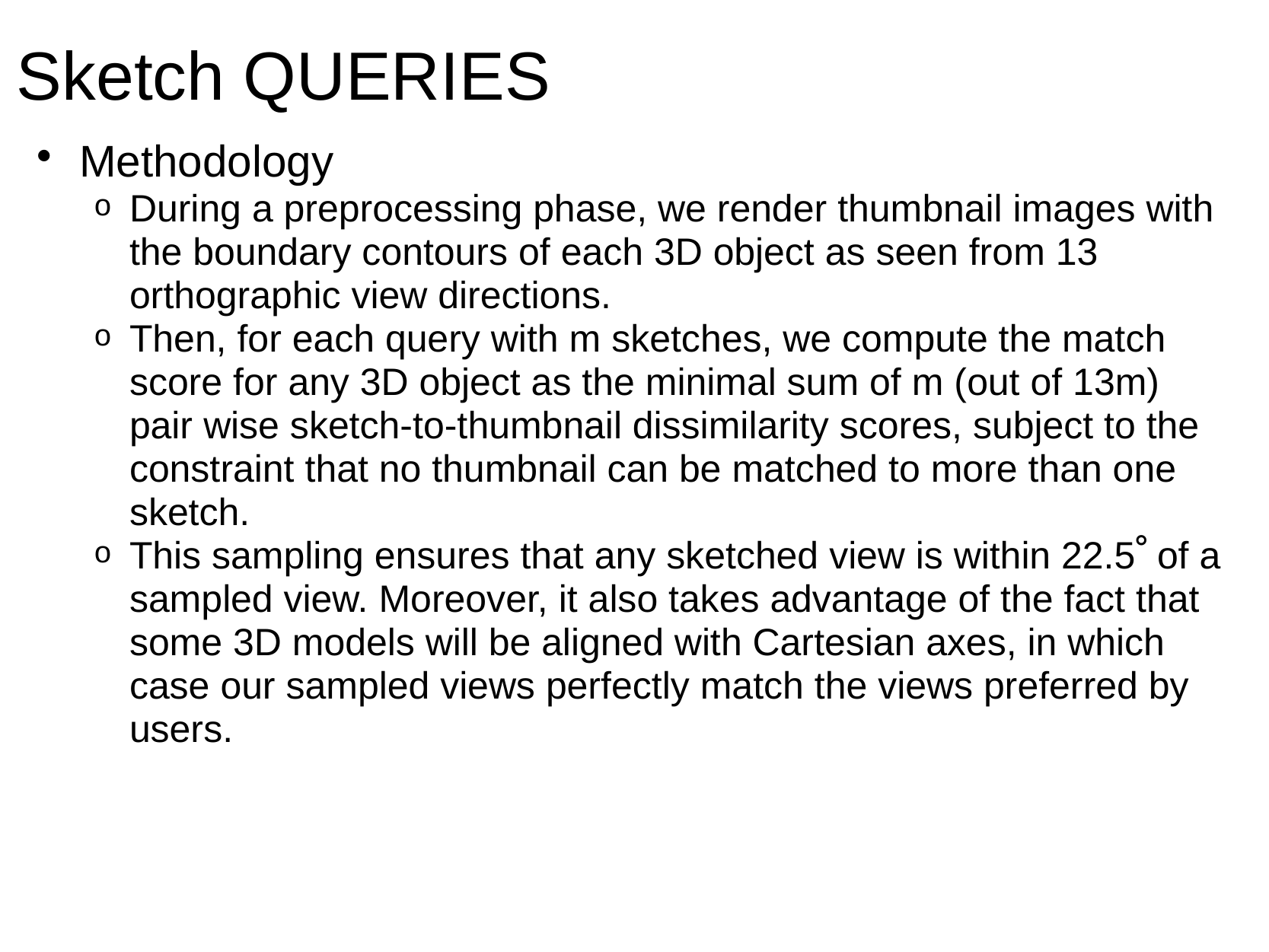

# Sketch QUERIES
Methodology
During a preprocessing phase, we render thumbnail images with the boundary contours of each 3D object as seen from 13 orthographic view directions.
Then, for each query with m sketches, we compute the match score for any 3D object as the minimal sum of m (out of 13m) pair wise sketch-to-thumbnail dissimilarity scores, subject to the constraint that no thumbnail can be matched to more than one sketch.
This sampling ensures that any sketched view is within 22.5ﹾ of a sampled view. Moreover, it also takes advantage of the fact that some 3D models will be aligned with Cartesian axes, in which case our sampled views perfectly match the views preferred by users.